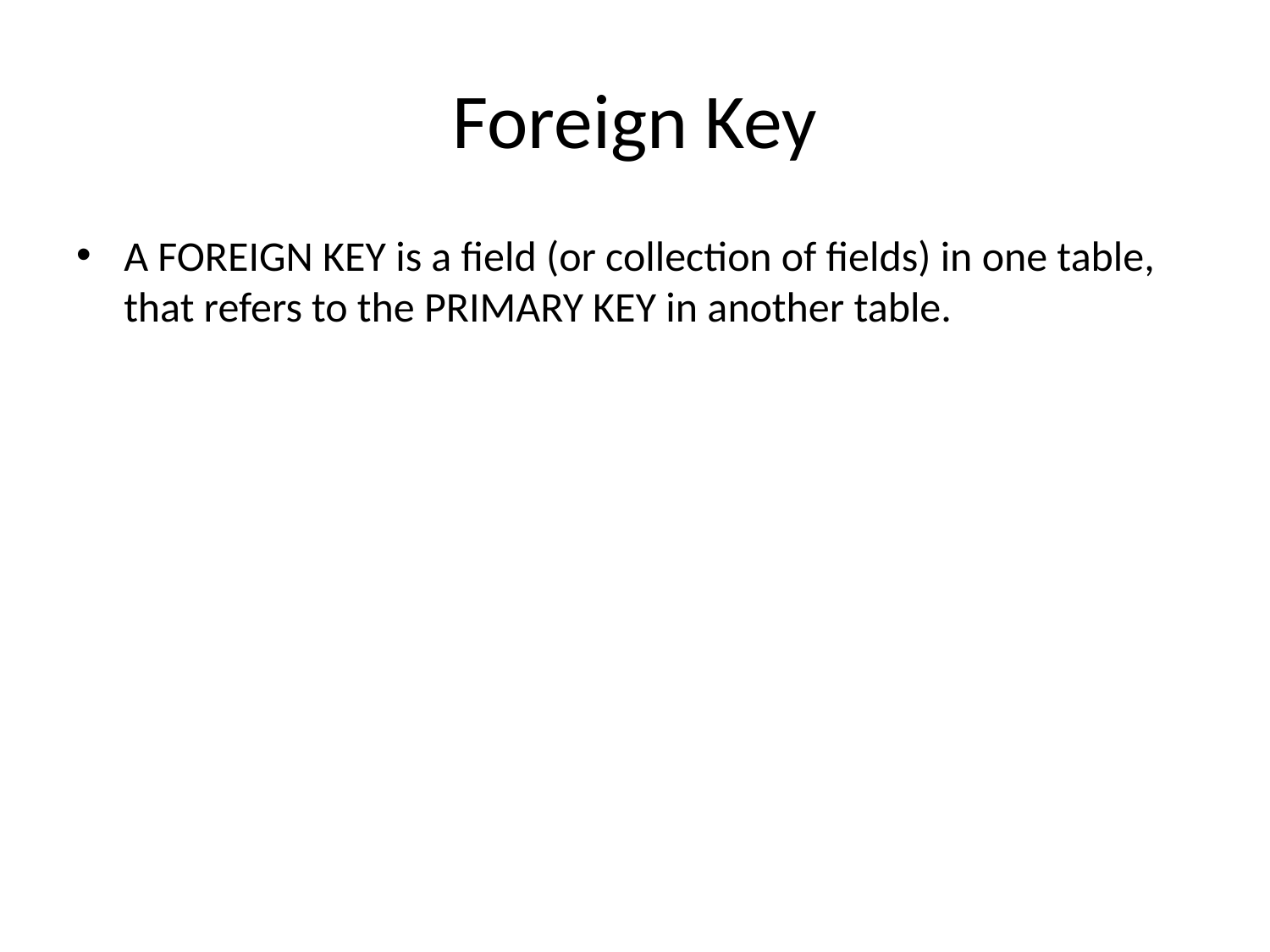

# Foreign Key
A FOREIGN KEY is a field (or collection of fields) in one table, that refers to the PRIMARY KEY in another table.